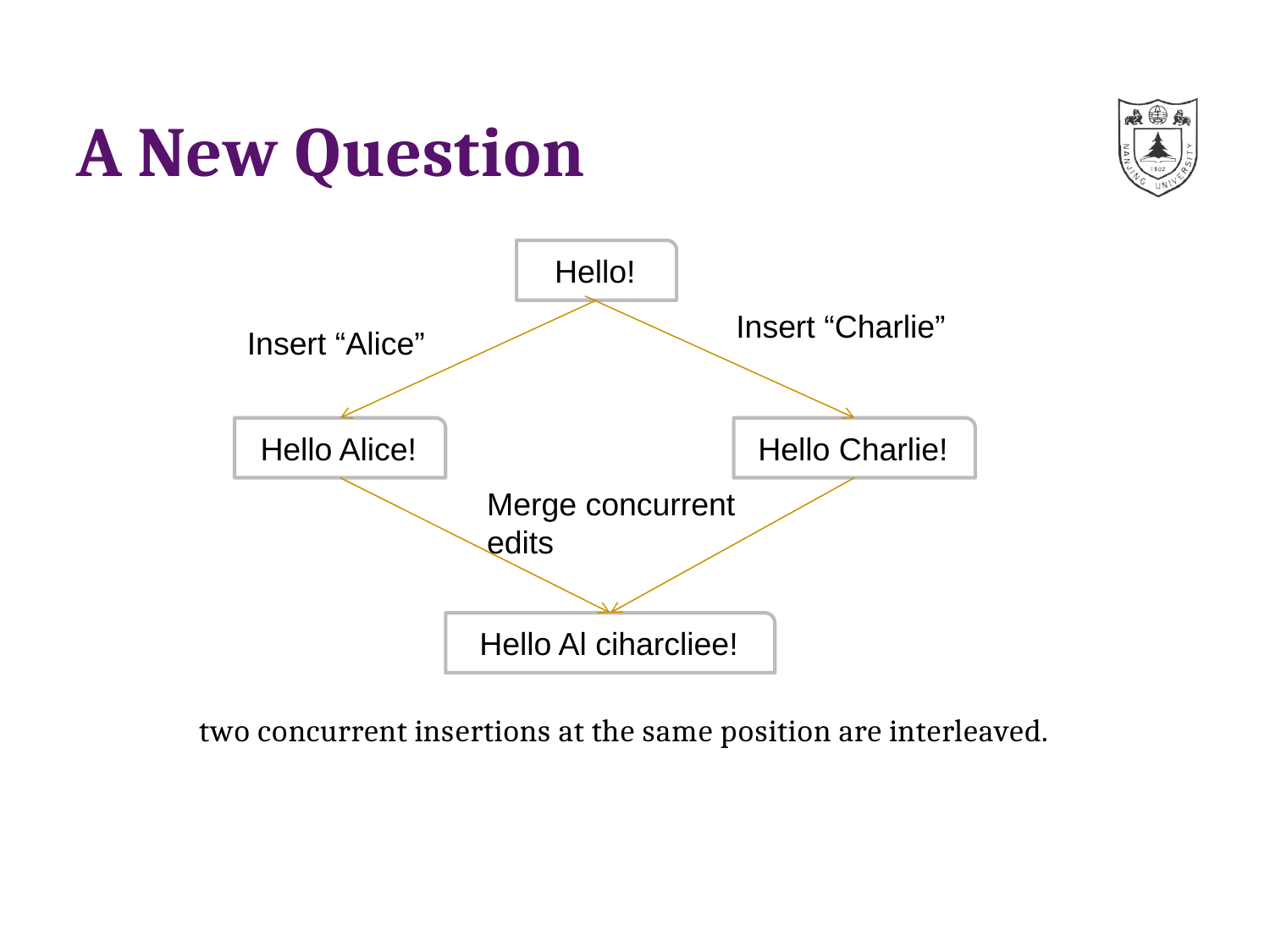

# A New Question

Hello!
Insert “Charlie”
Insert “Alice”
Hello Alice!
Hello Charlie!
Merge concurrent edits
Hello Al ciharcliee!
two concurrent insertions at the same position are interleaved.